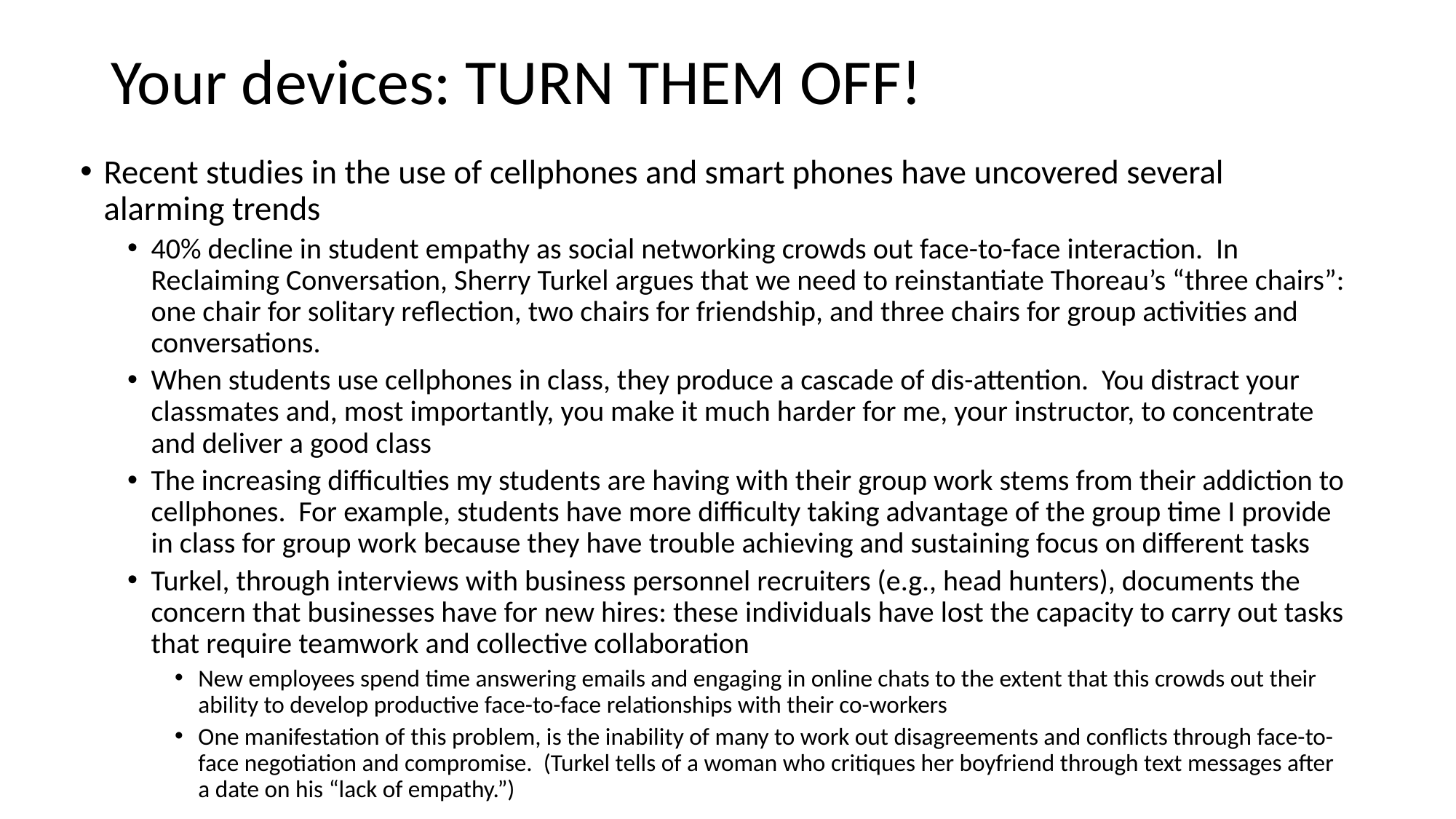

# Your devices: TURN THEM OFF!
Recent studies in the use of cellphones and smart phones have uncovered several alarming trends
40% decline in student empathy as social networking crowds out face-to-face interaction.  In Reclaiming Conversation, Sherry Turkel argues that we need to reinstantiate Thoreau’s “three chairs”: one chair for solitary reflection, two chairs for friendship, and three chairs for group activities and conversations.
When students use cellphones in class, they produce a cascade of dis-attention.  You distract your classmates and, most importantly, you make it much harder for me, your instructor, to concentrate and deliver a good class
The increasing difficulties my students are having with their group work stems from their addiction to cellphones.  For example, students have more difficulty taking advantage of the group time I provide in class for group work because they have trouble achieving and sustaining focus on different tasks
Turkel, through interviews with business personnel recruiters (e.g., head hunters), documents the concern that businesses have for new hires: these individuals have lost the capacity to carry out tasks that require teamwork and collective collaboration
New employees spend time answering emails and engaging in online chats to the extent that this crowds out their ability to develop productive face-to-face relationships with their co-workers
One manifestation of this problem, is the inability of many to work out disagreements and conflicts through face-to-face negotiation and compromise.  (Turkel tells of a woman who critiques her boyfriend through text messages after a date on his “lack of empathy.”)